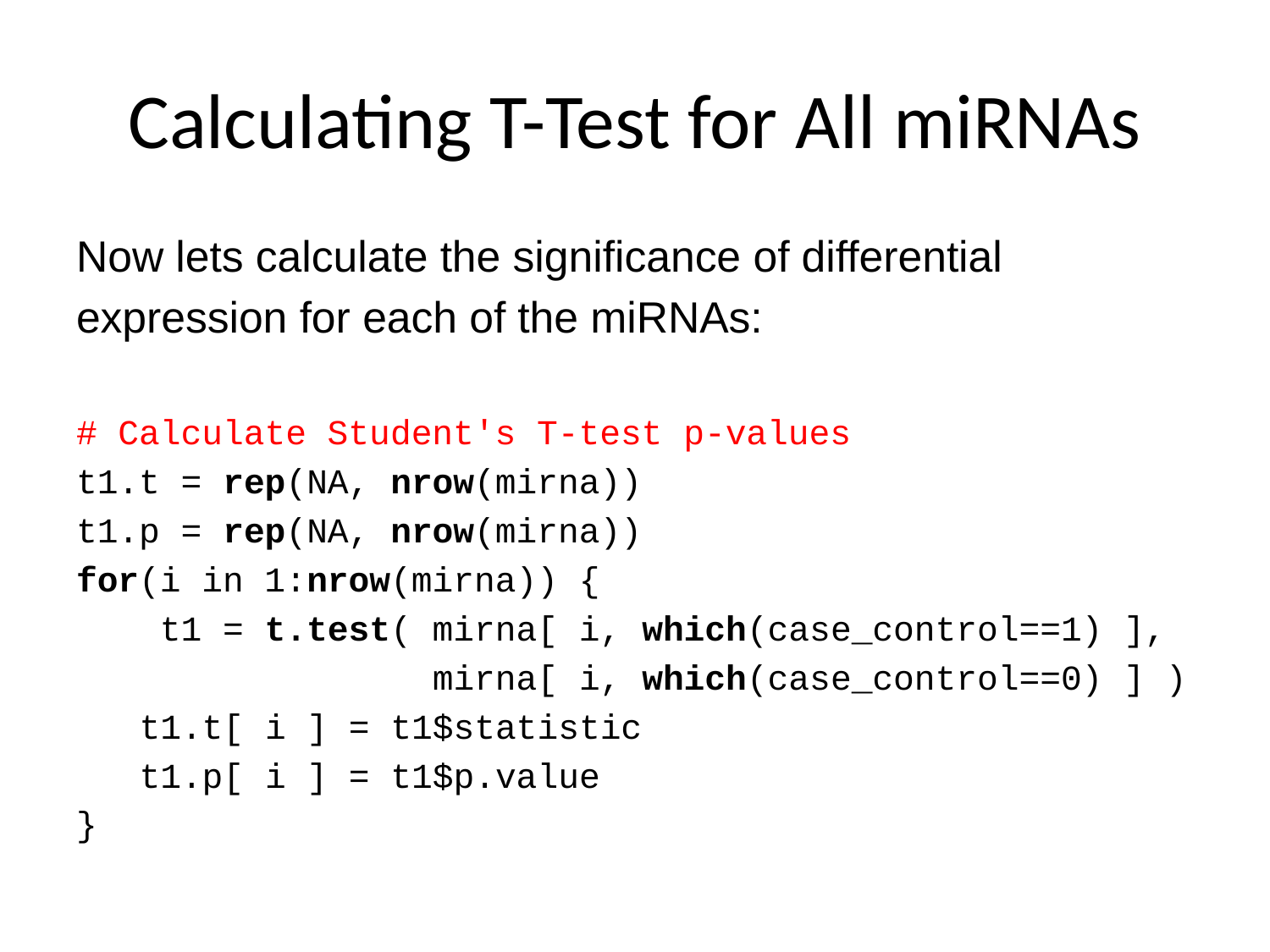

# Calculating T-Test for All miRNAs
Now lets calculate the significance of differential
expression for each of the miRNAs:

# Calculate Student's T-test p-values
t1.t = rep(NA, nrow(mirna))
t1.p = rep(NA, nrow(mirna))
for(i in 1:nrow(mirna)) {
    t1 = t.test( mirna[ i, which(case_control==1) ],
                 mirna[ i, which(case_control==0) ] )
	 t1.t[ i ] = t1$statistic
	 t1.p[ i ] = t1$p.value
}